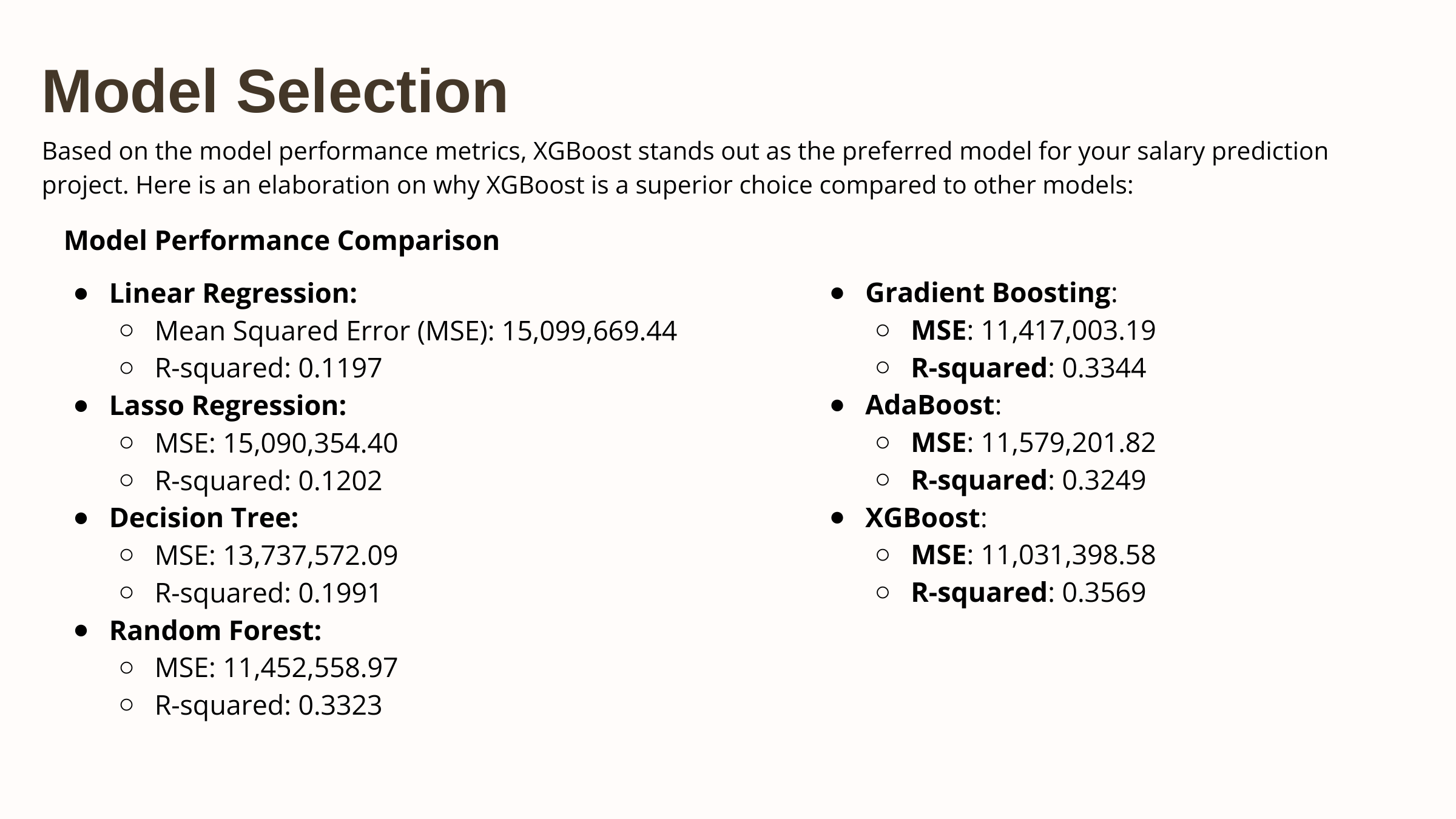

Model Selection
Based on the model performance metrics, XGBoost stands out as the preferred model for your salary prediction project. Here is an elaboration on why XGBoost is a superior choice compared to other models:

Model Performance Comparison
Linear Regression:
Mean Squared Error (MSE): 15,099,669.44
R-squared: 0.1197
Lasso Regression:
MSE: 15,090,354.40
R-squared: 0.1202
Decision Tree:
MSE: 13,737,572.09
R-squared: 0.1991
Random Forest:
MSE: 11,452,558.97
R-squared: 0.3323

Gradient Boosting:
MSE: 11,417,003.19
R-squared: 0.3344
AdaBoost:
MSE: 11,579,201.82
R-squared: 0.3249
XGBoost:
MSE: 11,031,398.58
R-squared: 0.3569